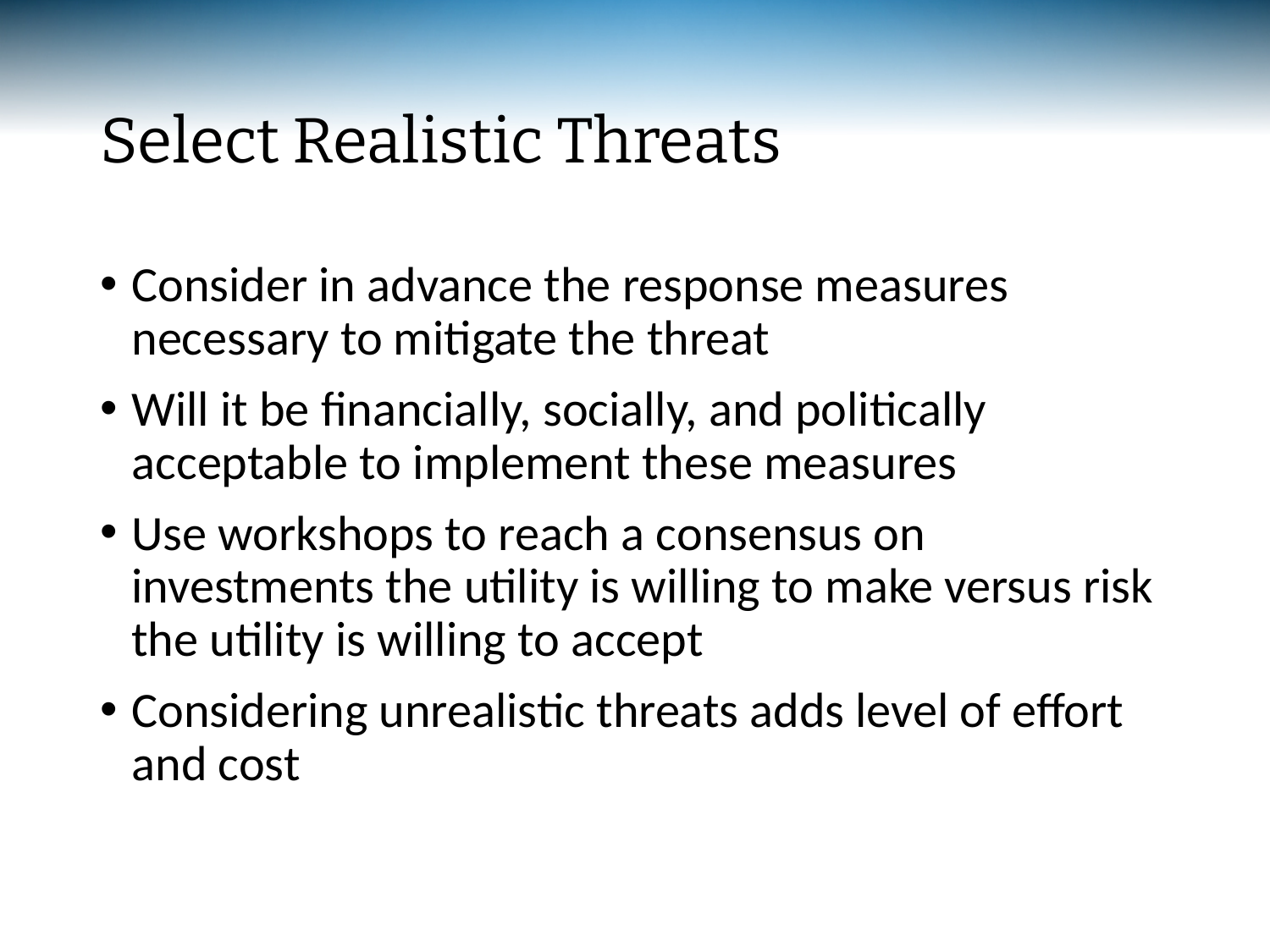

# Select Realistic Threats
Consider in advance the response measures necessary to mitigate the threat
Will it be financially, socially, and politically acceptable to implement these measures
Use workshops to reach a consensus on investments the utility is willing to make versus risk the utility is willing to accept
Considering unrealistic threats adds level of effort and cost